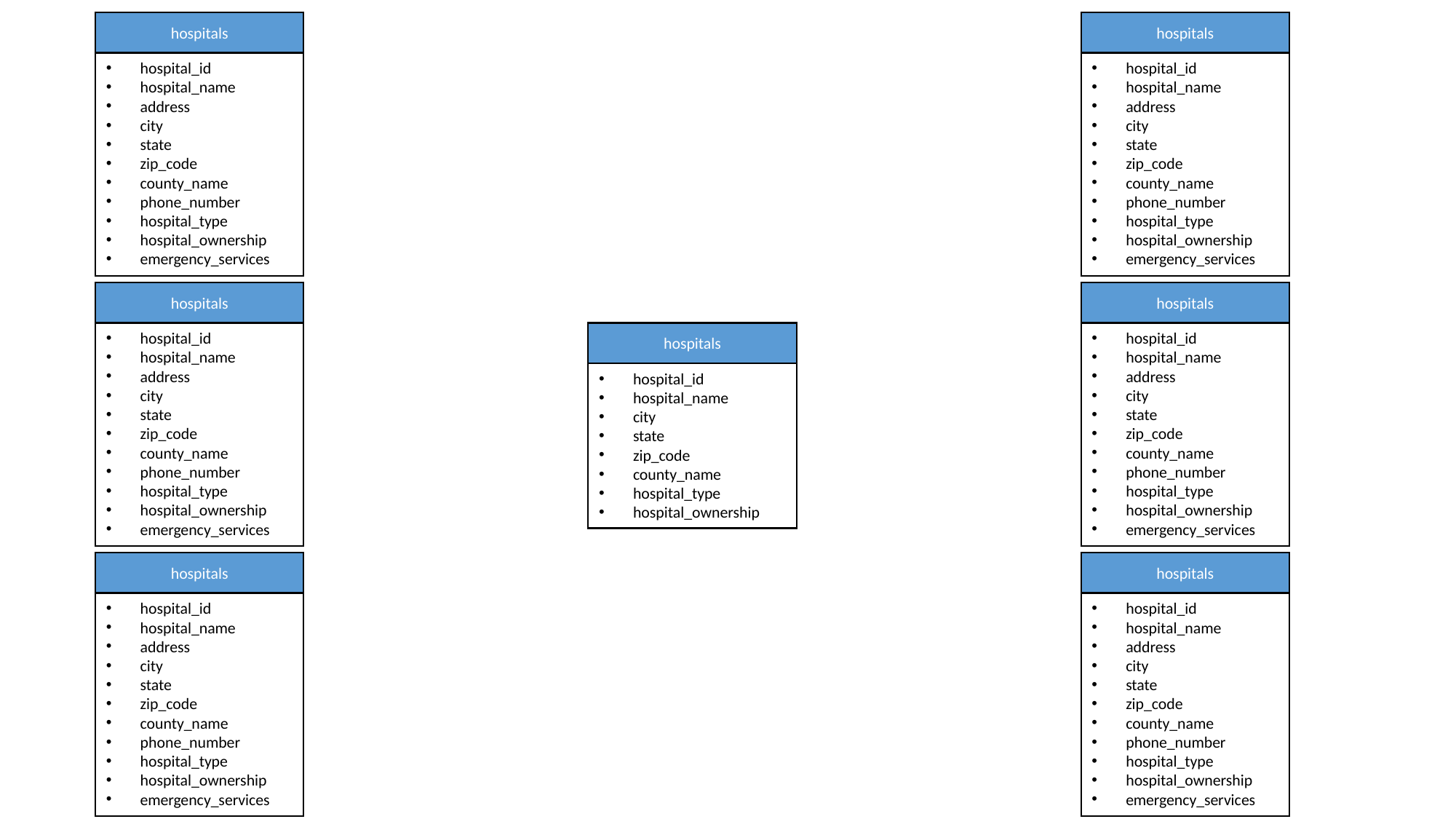

hospitals
hospital_id
hospital_name
address
city
state
zip_code
county_name
phone_number
hospital_type
hospital_ownership
emergency_services
hospitals
hospital_id
hospital_name
address
city
state
zip_code
county_name
phone_number
hospital_type
hospital_ownership
emergency_services
hospitals
hospital_id
hospital_name
address
city
state
zip_code
county_name
phone_number
hospital_type
hospital_ownership
emergency_services
hospitals
hospital_id
hospital_name
address
city
state
zip_code
county_name
phone_number
hospital_type
hospital_ownership
emergency_services
hospitals
hospital_id
hospital_name
city
state
zip_code
county_name
hospital_type
hospital_ownership
hospitals
hospital_id
hospital_name
address
city
state
zip_code
county_name
phone_number
hospital_type
hospital_ownership
emergency_services
hospitals
hospital_id
hospital_name
address
city
state
zip_code
county_name
phone_number
hospital_type
hospital_ownership
emergency_services